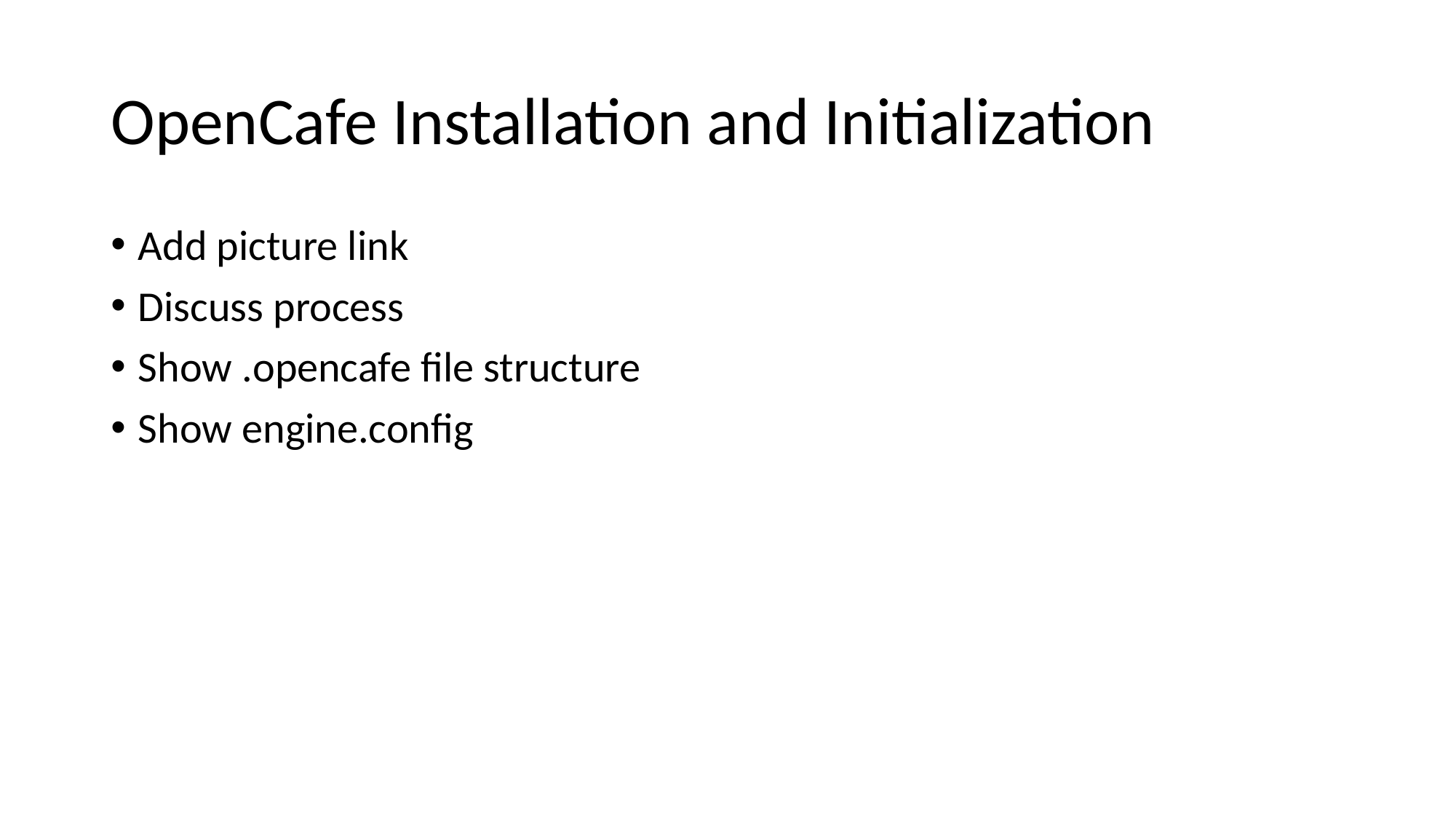

# OpenCafe Installation and Initialization
Add picture link
Discuss process
Show .opencafe file structure
Show engine.config